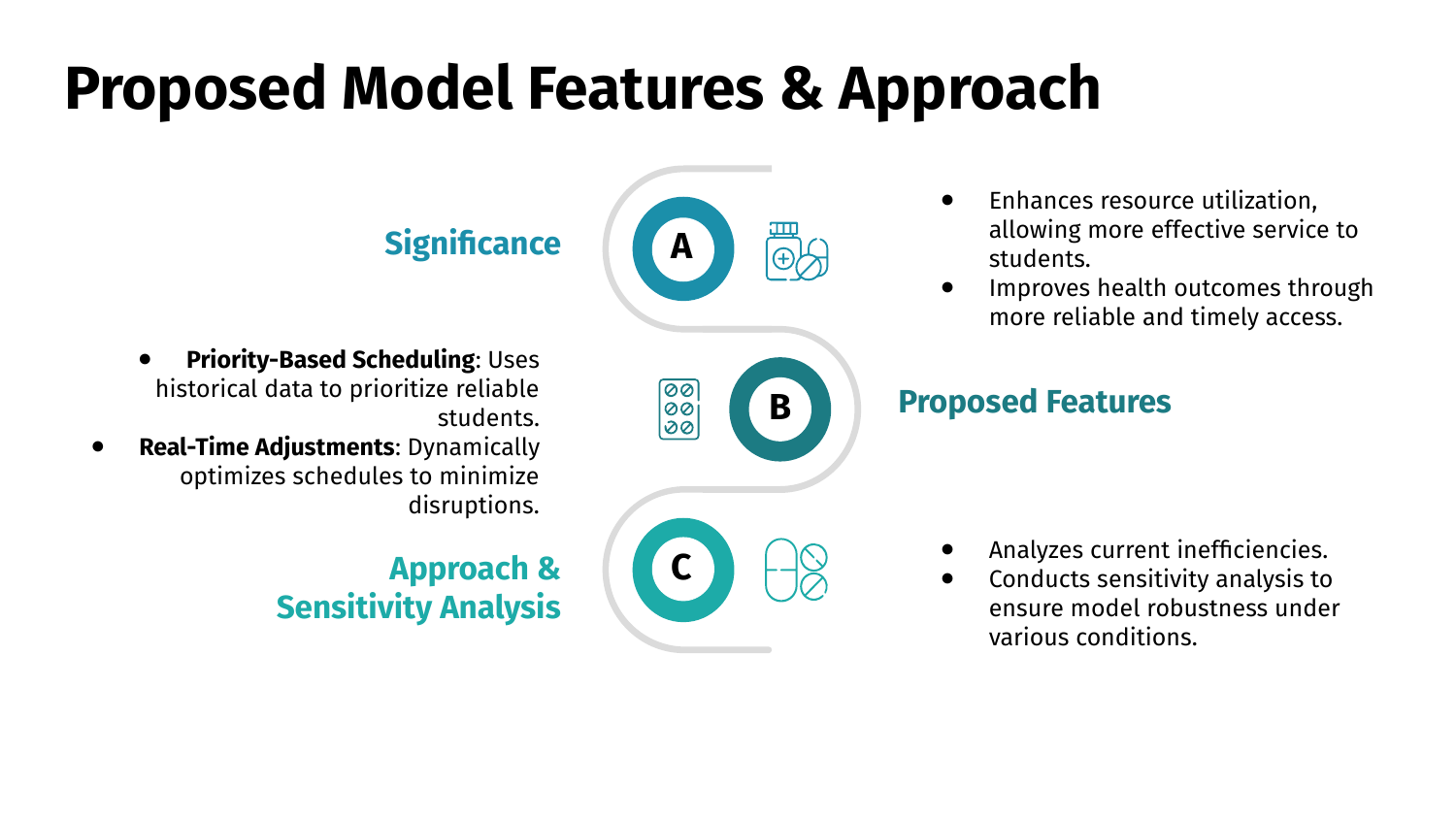

# Proposed Model Features & Approach

Enhances resource utilization, allowing more effective service to students.
Improves health outcomes through more reliable and timely access.

Significance
A

Priority-Based Scheduling: Uses historical data to prioritize reliable students.
Real-Time Adjustments: Dynamically optimizes schedules to minimize disruptions.

Proposed Features
B

Analyzes current inefficiencies.
Conducts sensitivity analysis to ensure model robustness under various conditions.
C
Approach & Sensitivity Analysis